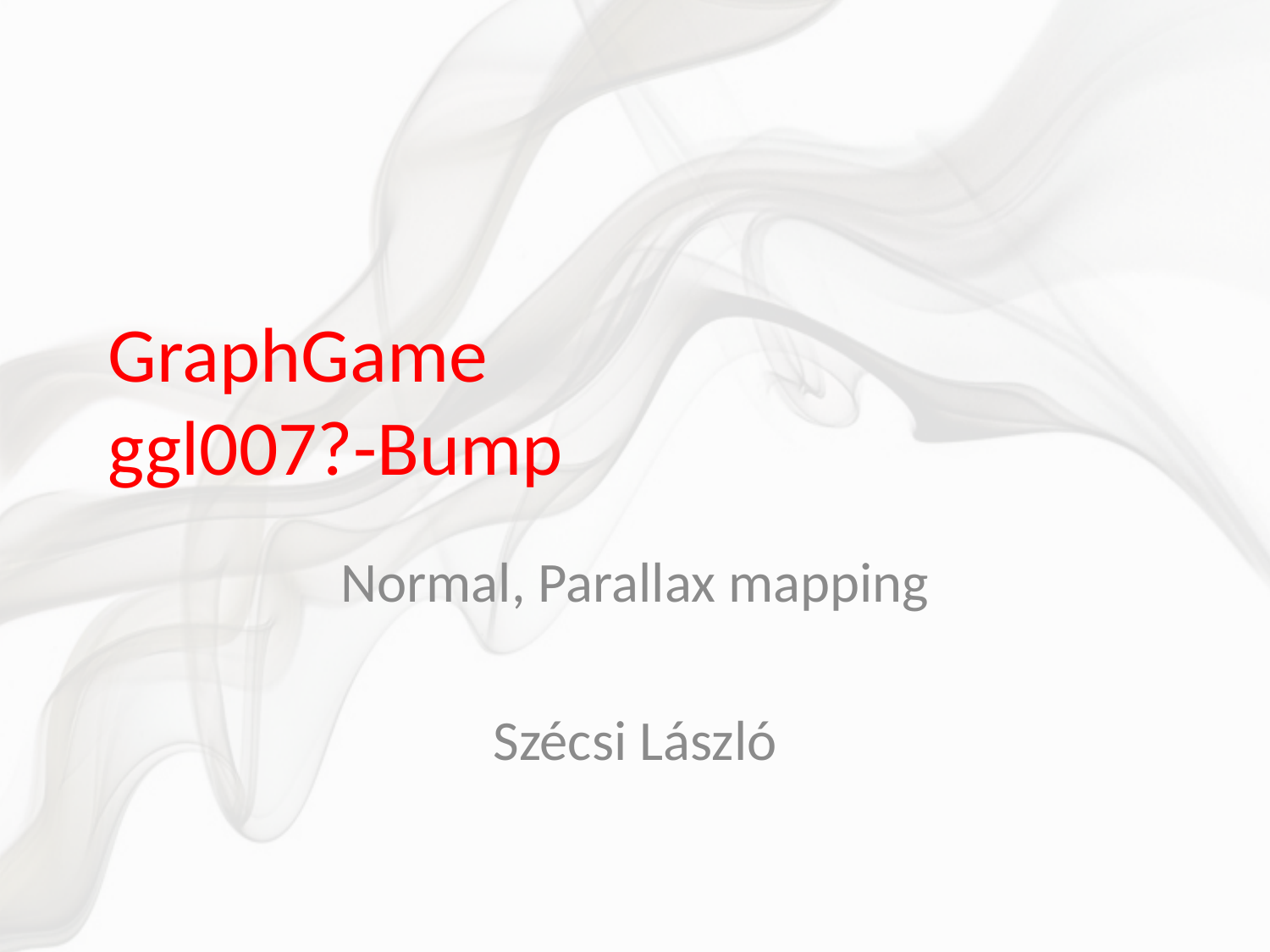

# GraphGame ggl007?-Bump
Normal, Parallax mapping

Szécsi László